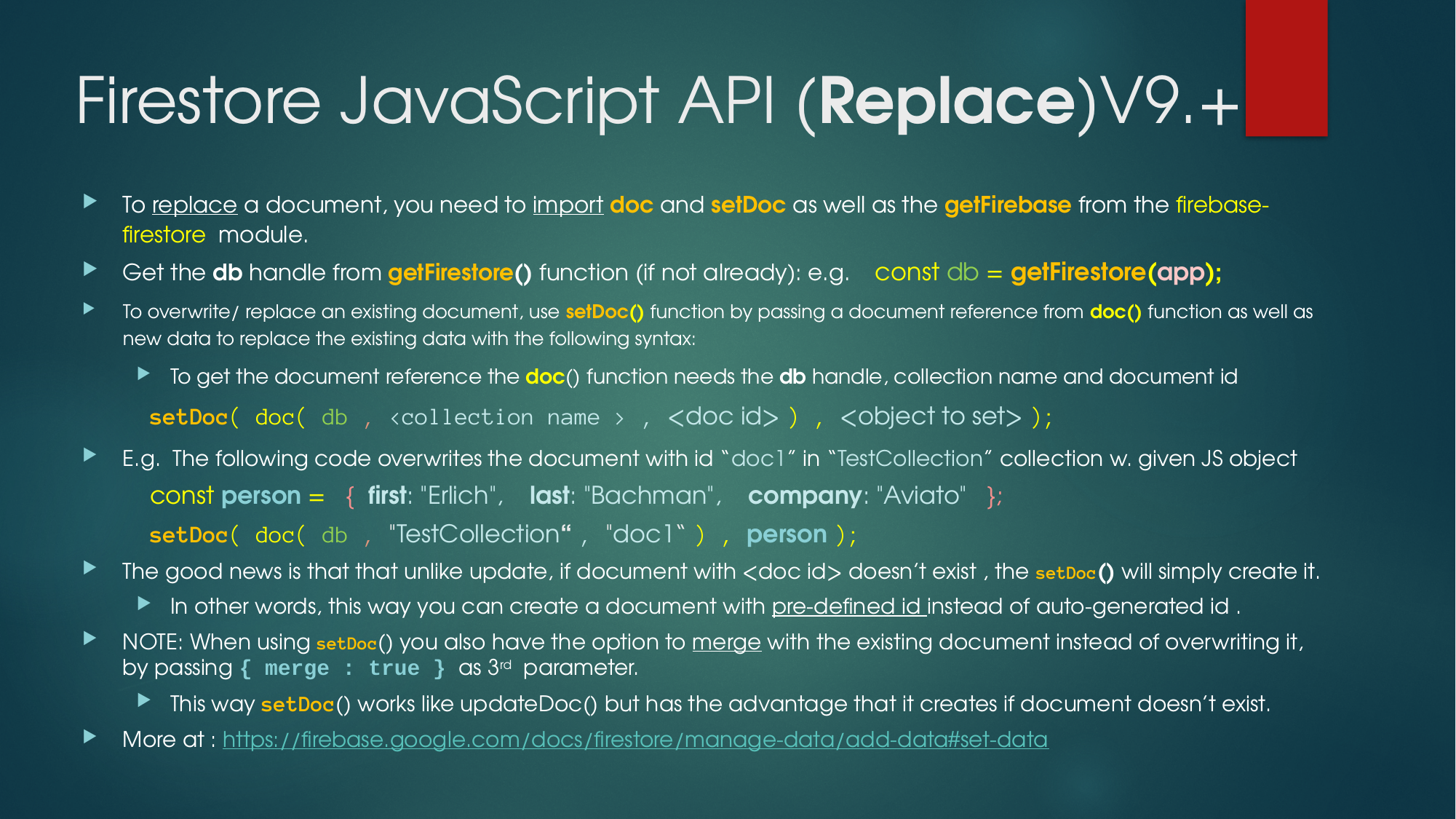

# Firestore JavaScript API (Replace)V9.+
To replace a document, you need to import doc and setDoc as well as the getFirebase from the firebase-firestore  module.
Get the db handle from getFirestore() function (if not already): e.g.    const db = getFirestore(app);
To overwrite/ replace an existing document, use setDoc() function by passing a document reference from doc() function as well as new data to replace the existing data with the following syntax:
To get the document reference the doc() function needs the db handle, collection name and document id
	setDoc( doc( db , <collection name > , <doc id> ) , <object to set> );
E.g.  The following code overwrites the document with id “doc1” in “TestCollection” collection w. given JS object
  	const person =   {  first: "Erlich",    last: "Bachman",    company: "Aviato"   };
	setDoc( doc( db , "TestCollection“ , "doc1“ ) , person );
The good news is that that unlike update, if document with <doc id> doesn’t exist , the setDoc() will simply create it.
In other words, this way you can create a document with pre-defined id instead of auto-generated id .
NOTE: When using setDoc() you also have the option to merge with the existing document instead of overwriting it,
by passing { merge : true } as 3rd  parameter.
This way setDoc() works like updateDoc() but has the advantage that it creates if document doesn’t exist.
More at : https://firebase.google.com/docs/firestore/manage-data/add-data#set-data